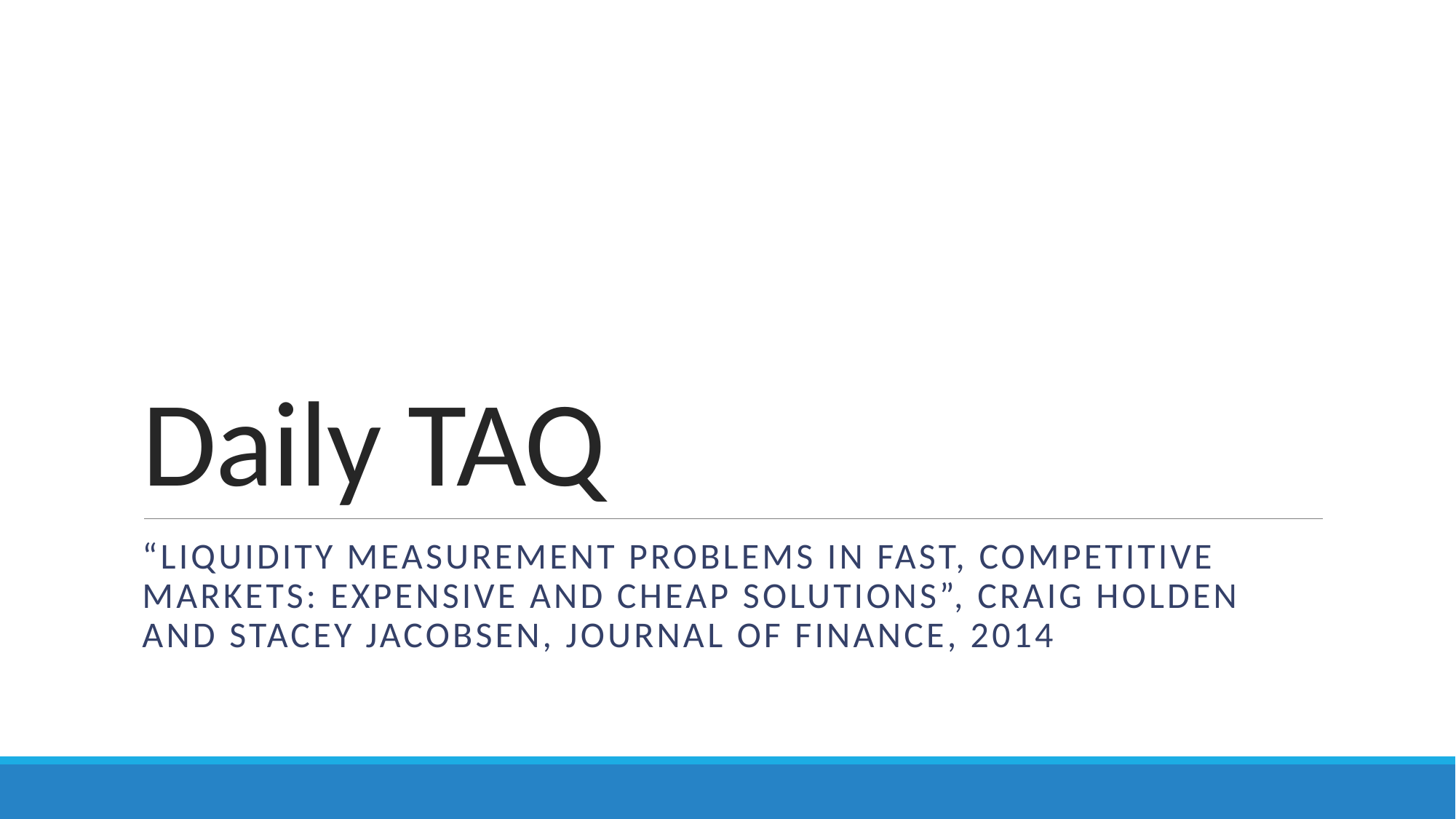

# Daily TAQ
“Liquidity measurement problems in fast, competitive Markets: expensive and cheap solutions”, craig Holden and Stacey Jacobsen, journal of finance, 2014